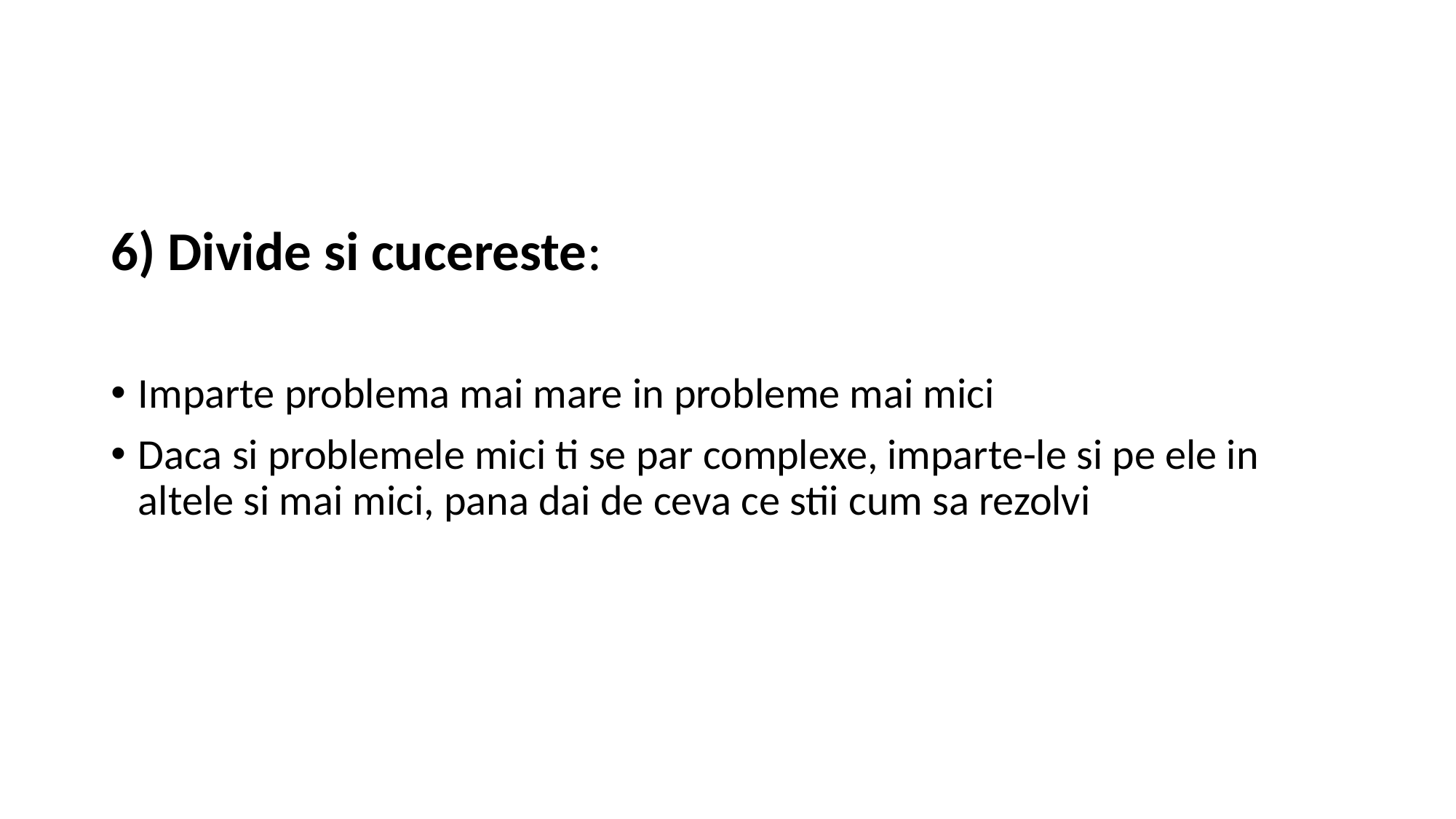

6) Divide si cucereste:

Imparte problema mai mare in probleme mai mici
Daca si problemele mici ti se par complexe, imparte-le si pe ele in altele si mai mici, pana dai de ceva ce stii cum sa rezolvi